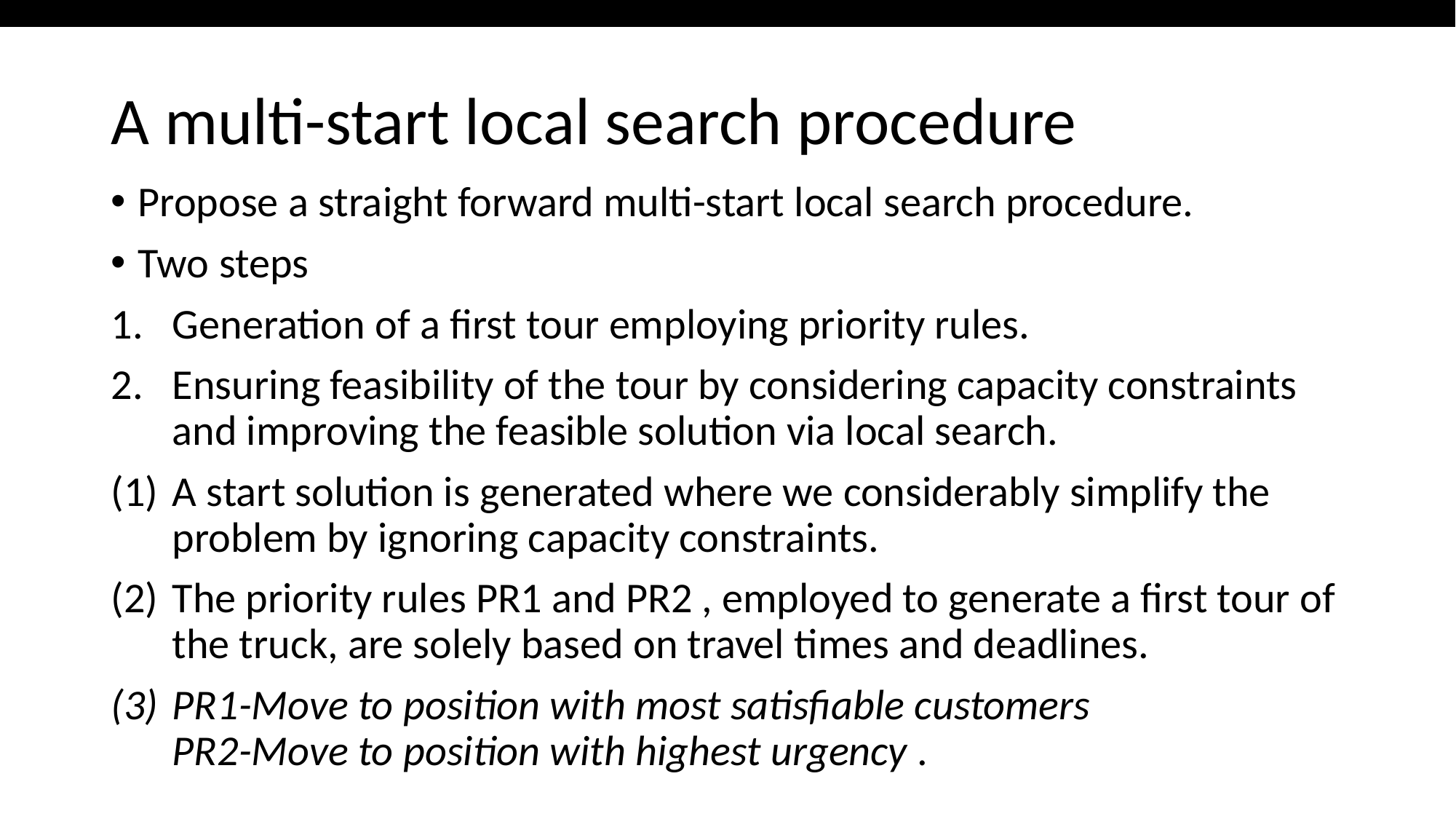

# A multi-start local search procedure
Propose a straight forward multi-start local search procedure.
Two steps
Generation of a first tour employing priority rules.
Ensuring feasibility of the tour by considering capacity constraints and improving the feasible solution via local search.
A start solution is generated where we considerably simplify the problem by ignoring capacity constraints.
The priority rules PR1 and PR2 , employed to generate a first tour of the truck, are solely based on travel times and deadlines.
PR1-Move to position with most satisfiable customers
PR2-Move to position with highest urgency .